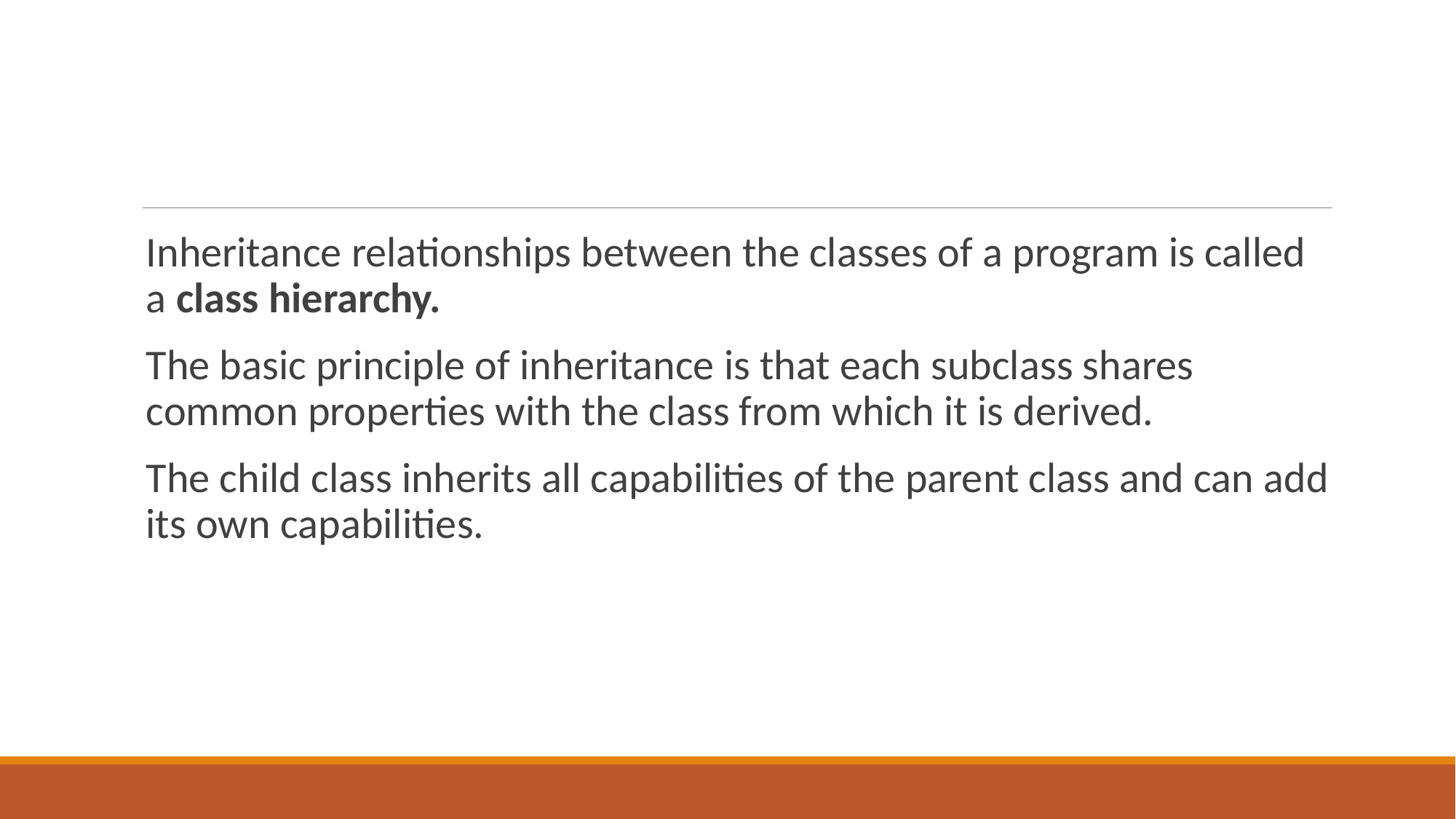

Inheritance relationships between the classes of a program is called a class hierarchy.
The basic principle of inheritance is that each subclass shares common properties with the class from which it is derived.
The child class inherits all capabilities of the parent class and can add its own capabilities.